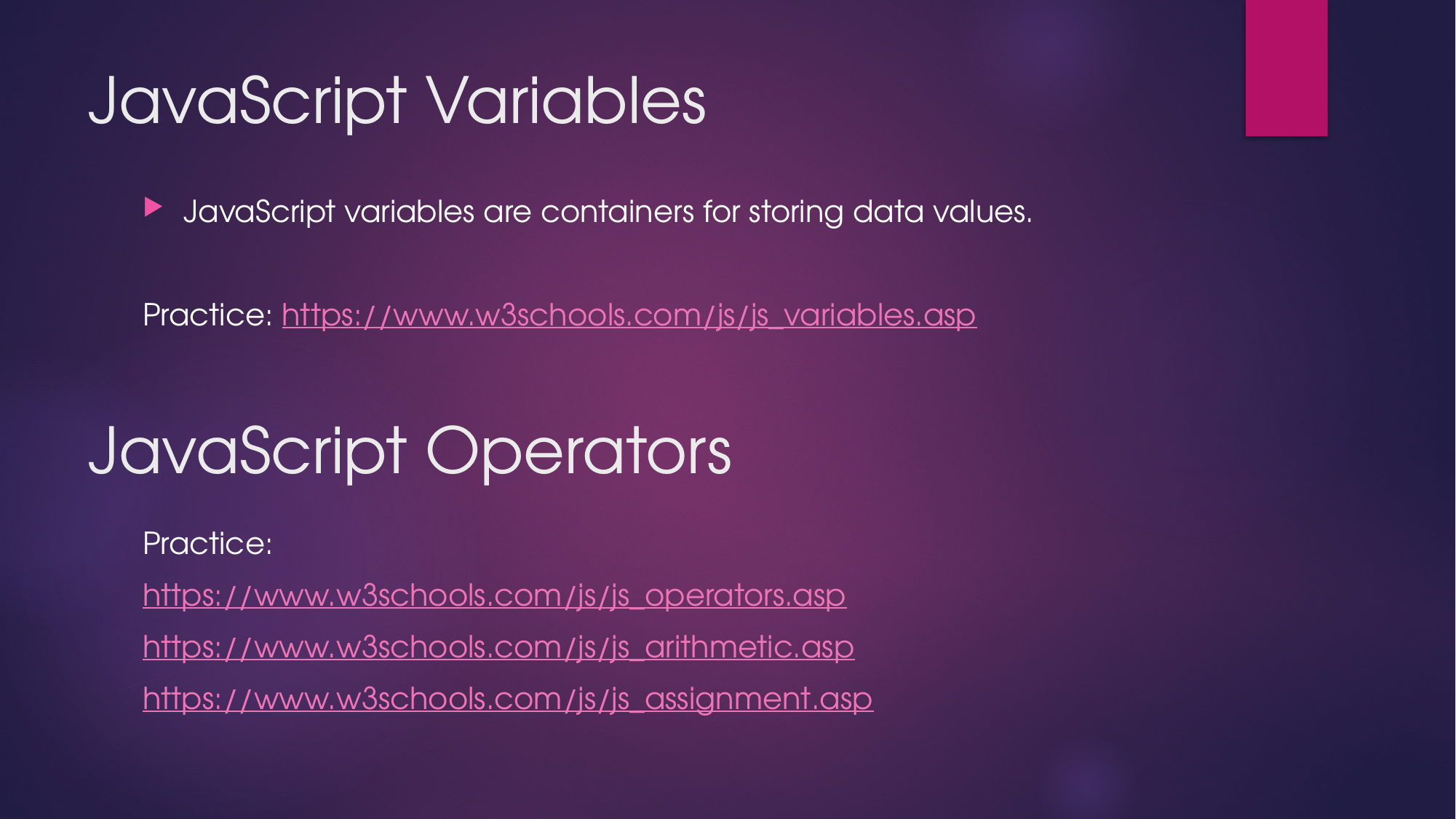

# JavaScript Variables
JavaScript variables are containers for storing data values.

Practice: https://www.w3schools.com/js/js_variables.asp

JavaScript Operators
Practice:
https://www.w3schools.com/js/js_operators.asp
https://www.w3schools.com/js/js_arithmetic.asp
https://www.w3schools.com/js/js_assignment.asp